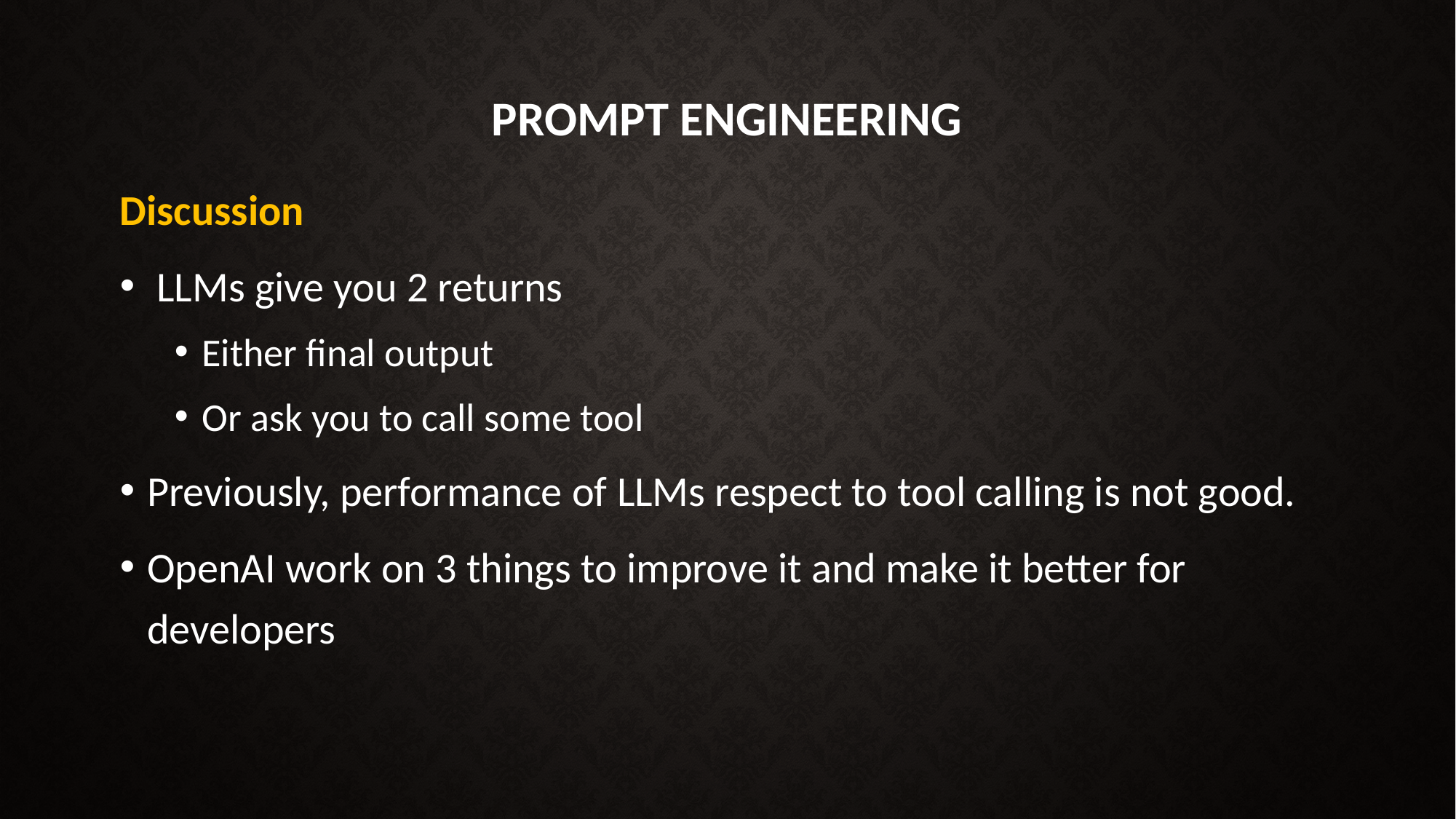

# Prompt Engineering
Discussion
 LLMs give you 2 returns
Either final output
Or ask you to call some tool
Previously, performance of LLMs respect to tool calling is not good.
OpenAI work on 3 things to improve it and make it better for developers